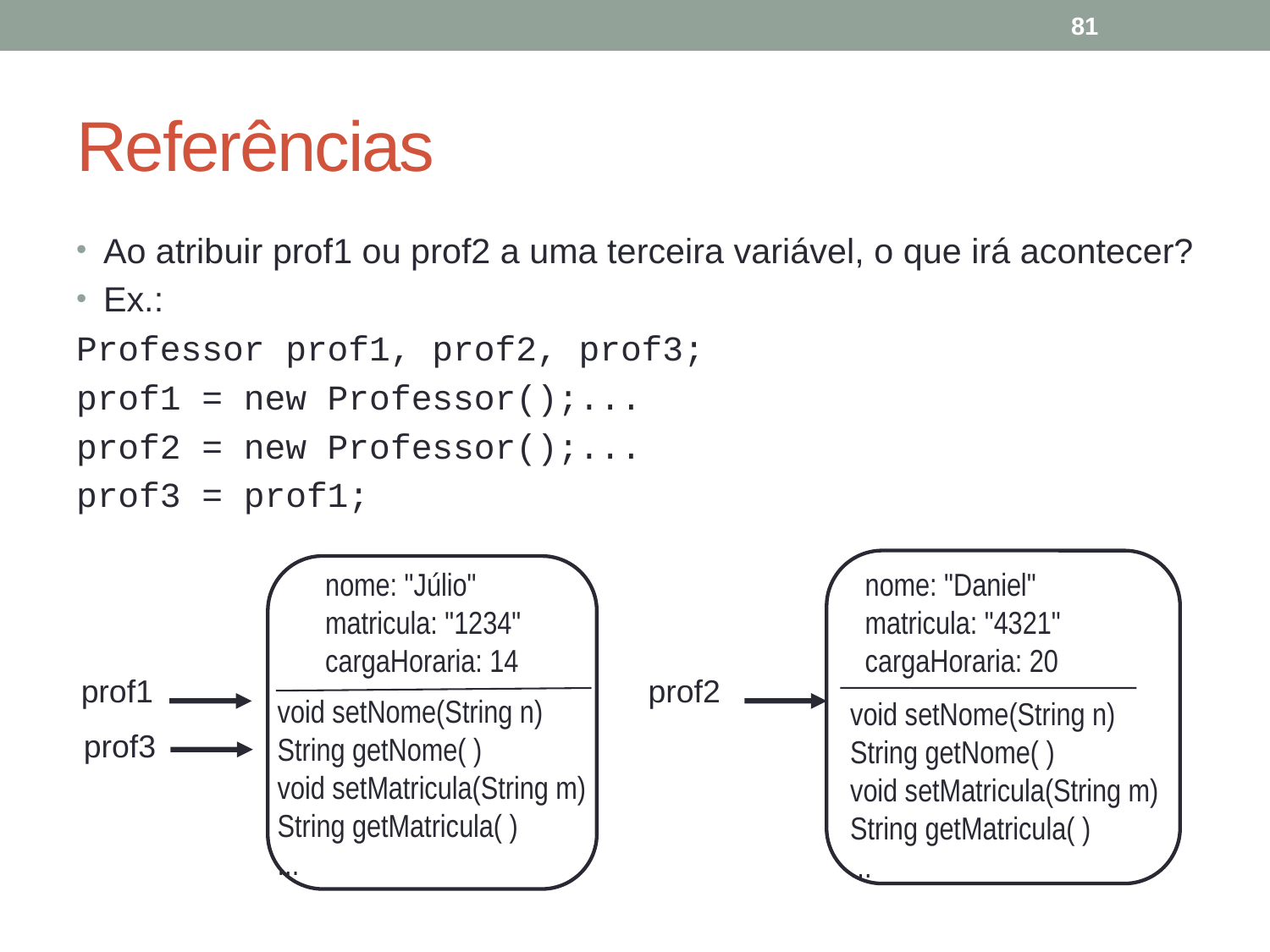

81
# Referências
Ao atribuir prof1 ou prof2 a uma terceira variável, o que irá acontecer?
Ex.:
Professor prof1, prof2, prof3;
prof1 = new Professor();...
prof2 = new Professor();...
prof3 = prof1;

nome: "Júlio"
matricula: "1234"
cargaHoraria: 14
nome: "Daniel"
matricula: "4321"
cargaHoraria: 20
prof1
prof2
void setNome(String n)
String getNome( )
void setMatricula(String m)
String getMatricula( )
...
void setNome(String n)
String getNome( )
void setMatricula(String m)
String getMatricula( )
...

prof3